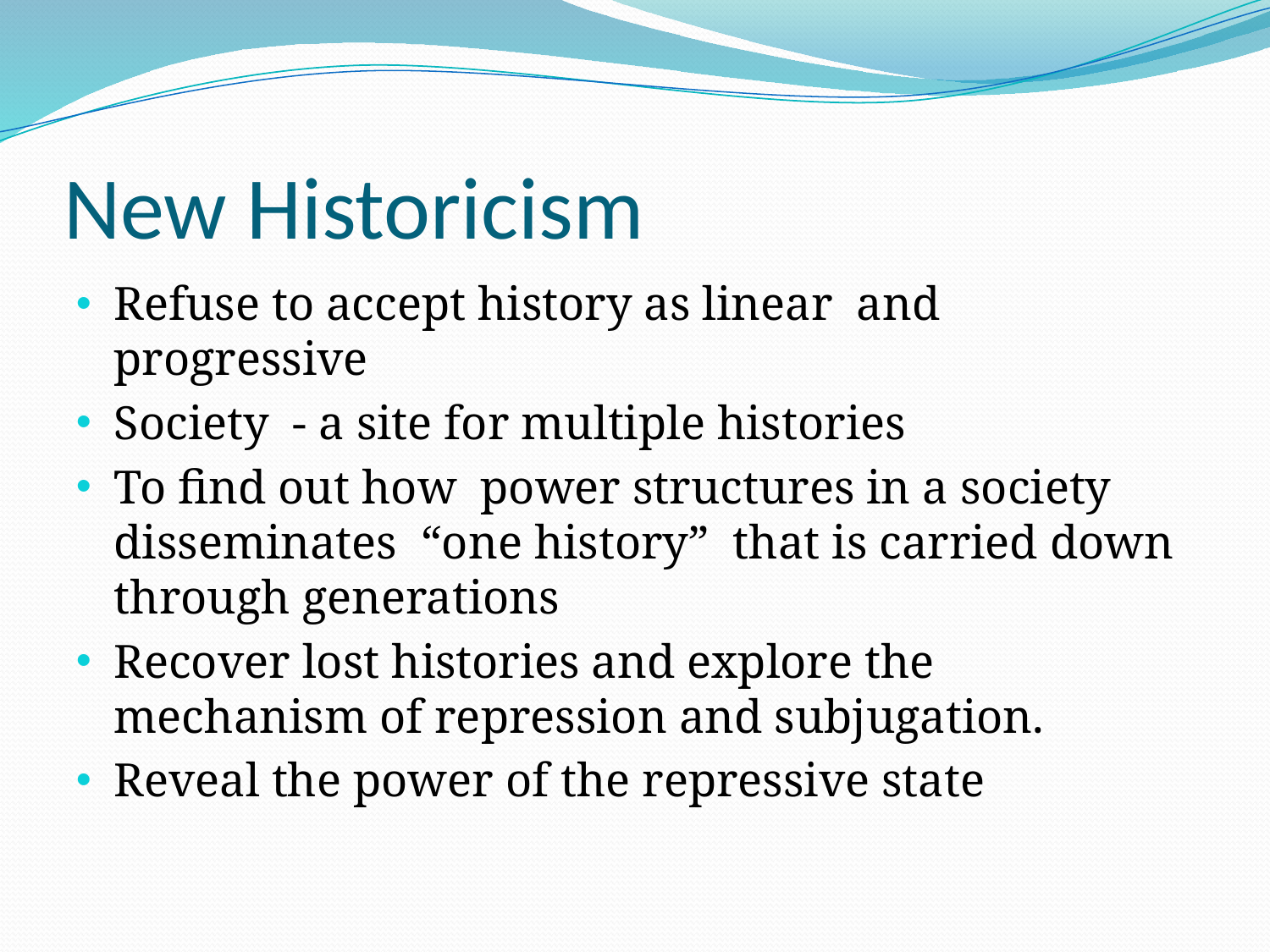

# New Historicism
Refuse to accept history as linear  and progressive
Society  - a site for multiple histories
To find out how  power structures in a society disseminates  “one history”  that is carried down through generations
Recover lost histories and explore the mechanism of repression and subjugation.
Reveal the power of the repressive state